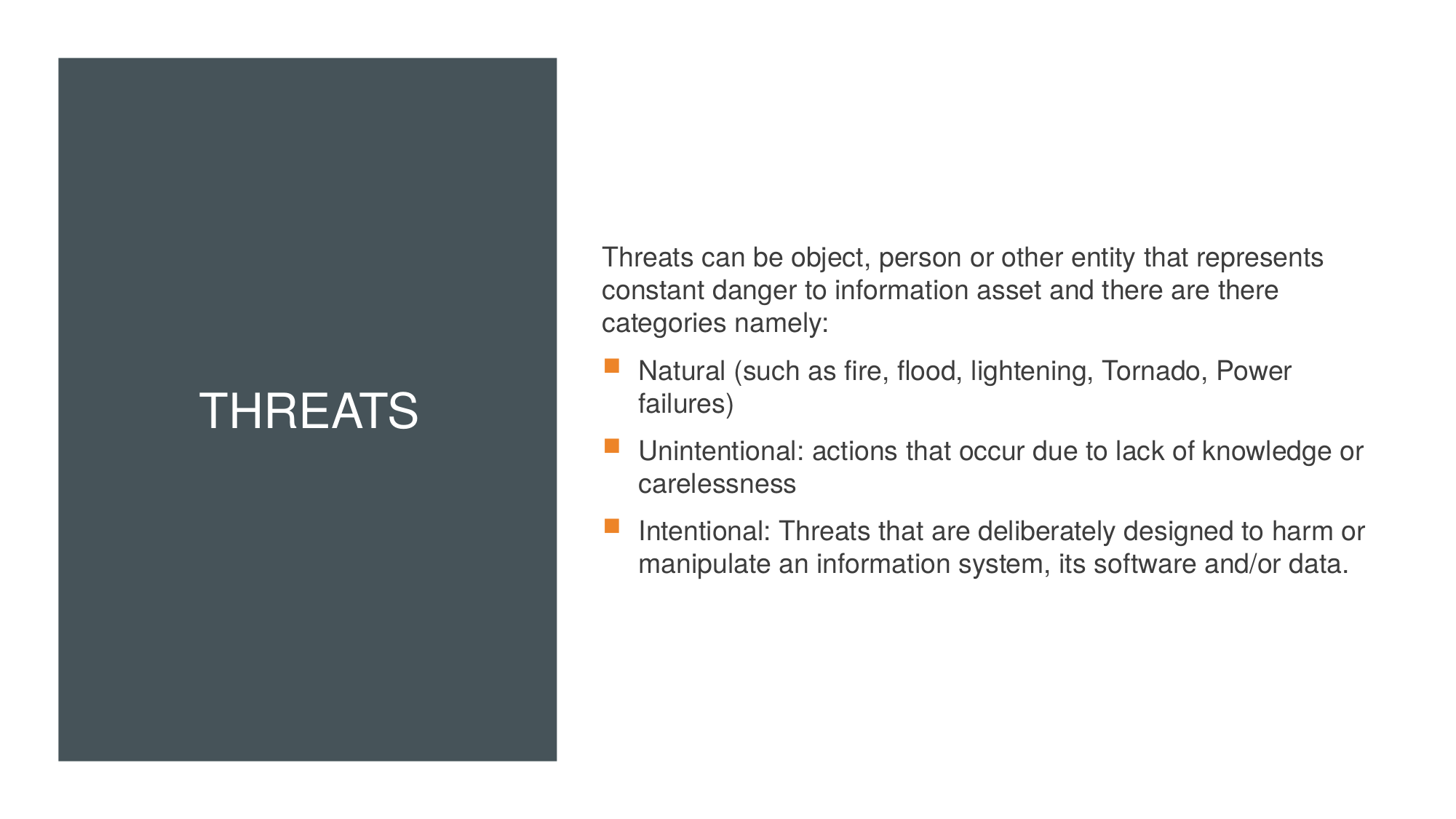

Threats can be object, person or other entity that represents constant danger to information asset and there are there categories namely:
Natural (such as fire, flood, lightening, Tornado, Power failures)
Unintentional: actions that occur due to lack of knowledge or carelessness
Intentional: Threats that are deliberately designed to harm or manipulate an information system, its software and/or data.

# THREATS